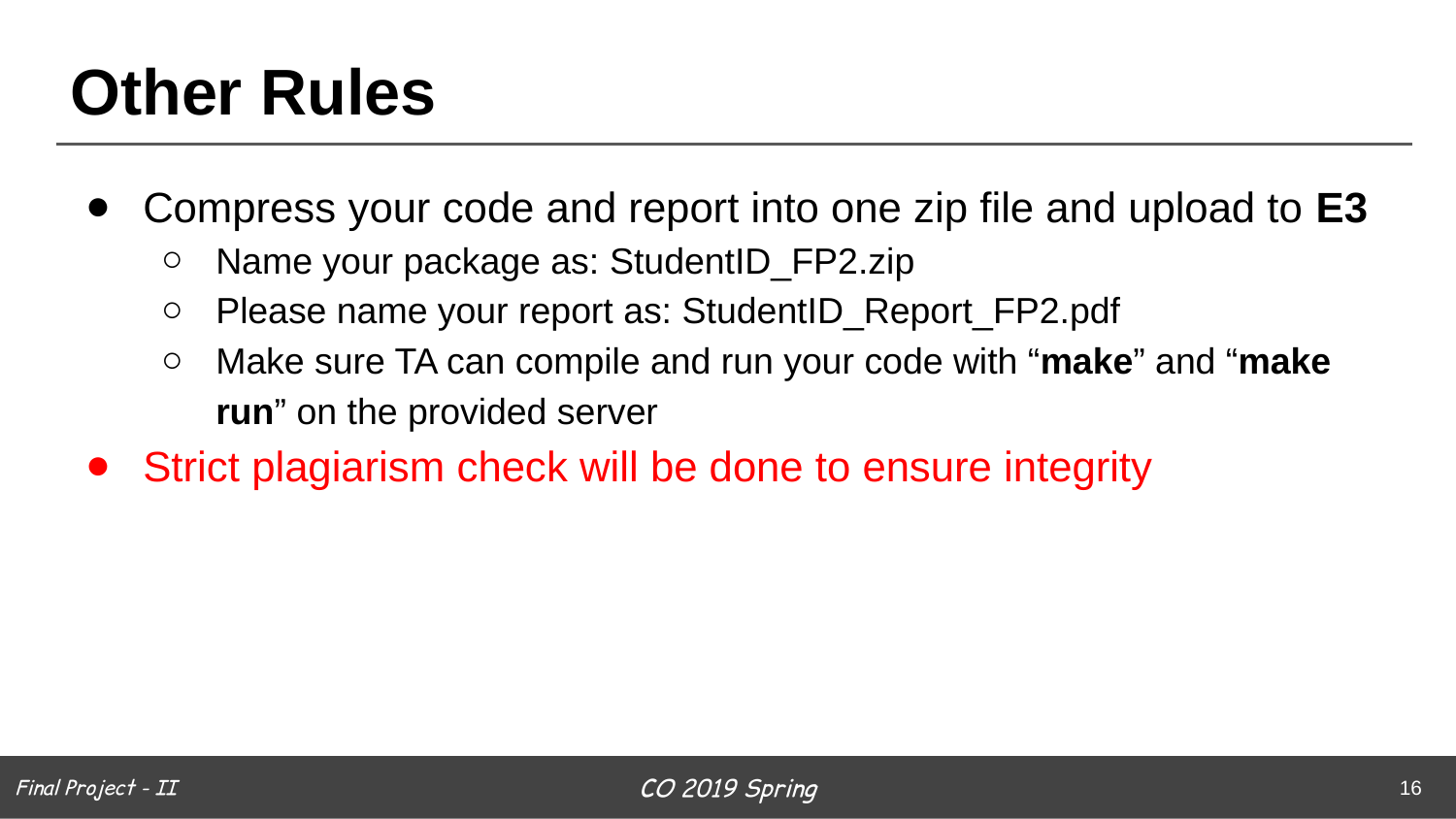

# Other Rules
Compress your code and report into one zip file and upload to E3
Name your package as: StudentID_FP2.zip
Please name your report as: StudentID_Report_FP2.pdf
Make sure TA can compile and run your code with “make” and “make run” on the provided server
Strict plagiarism check will be done to ensure integrity
16